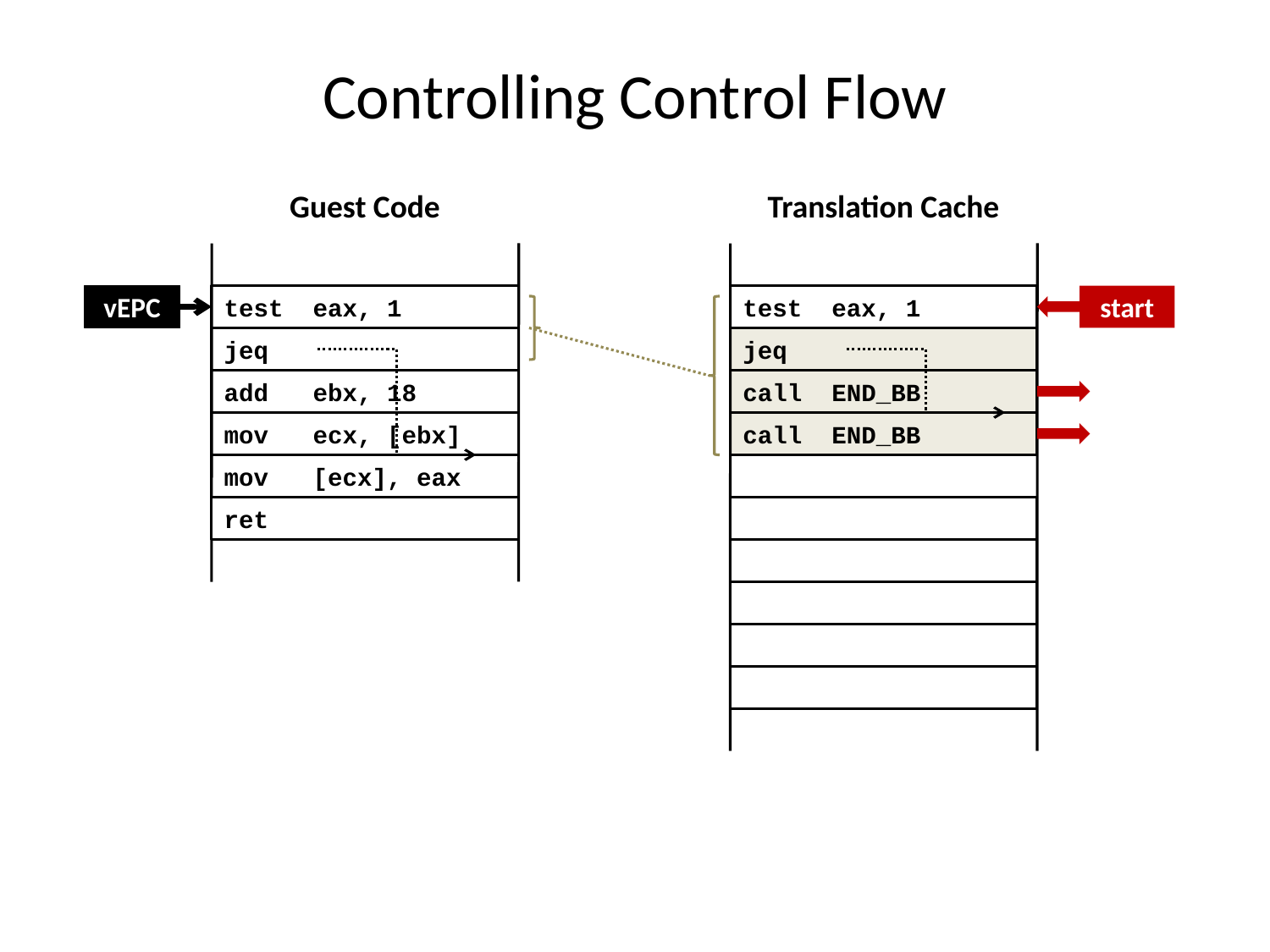

# Controlling Control Flow
Guest Code
Translation Cache
vEPC
test  eax, 1
test  eax, 1
start

jeq
jeq
add   ebx, 18
call  END_BB

mov   ecx, [ebx]
call  END_BB

mov   [ecx], eax
ret